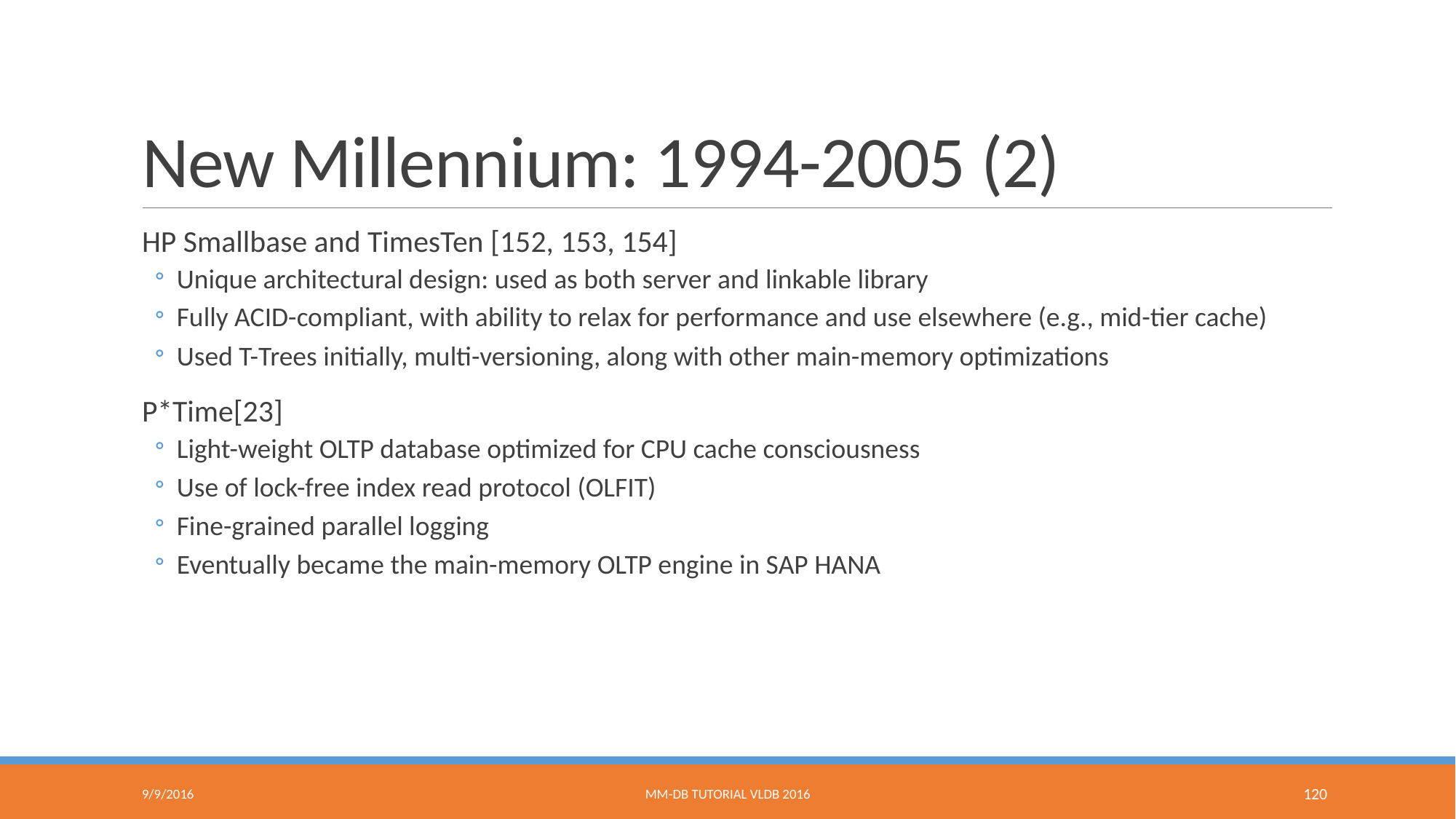

# New Millennium: 1994-2005 (2)
HP Smallbase and TimesTen [152, 153, 154]
Unique architectural design: used as both server and linkable library
Fully ACID-compliant, with ability to relax for performance and use elsewhere (e.g., mid-tier cache)
Used T-Trees initially, multi-versioning, along with other main-memory optimizations
P*Time[23]
Light-weight OLTP database optimized for CPU cache consciousness
Use of lock-free index read protocol (OLFIT)
Fine-grained parallel logging
Eventually became the main-memory OLTP engine in SAP HANA

9/9/2016
MM-DB Tutorial VLDB 2016
120